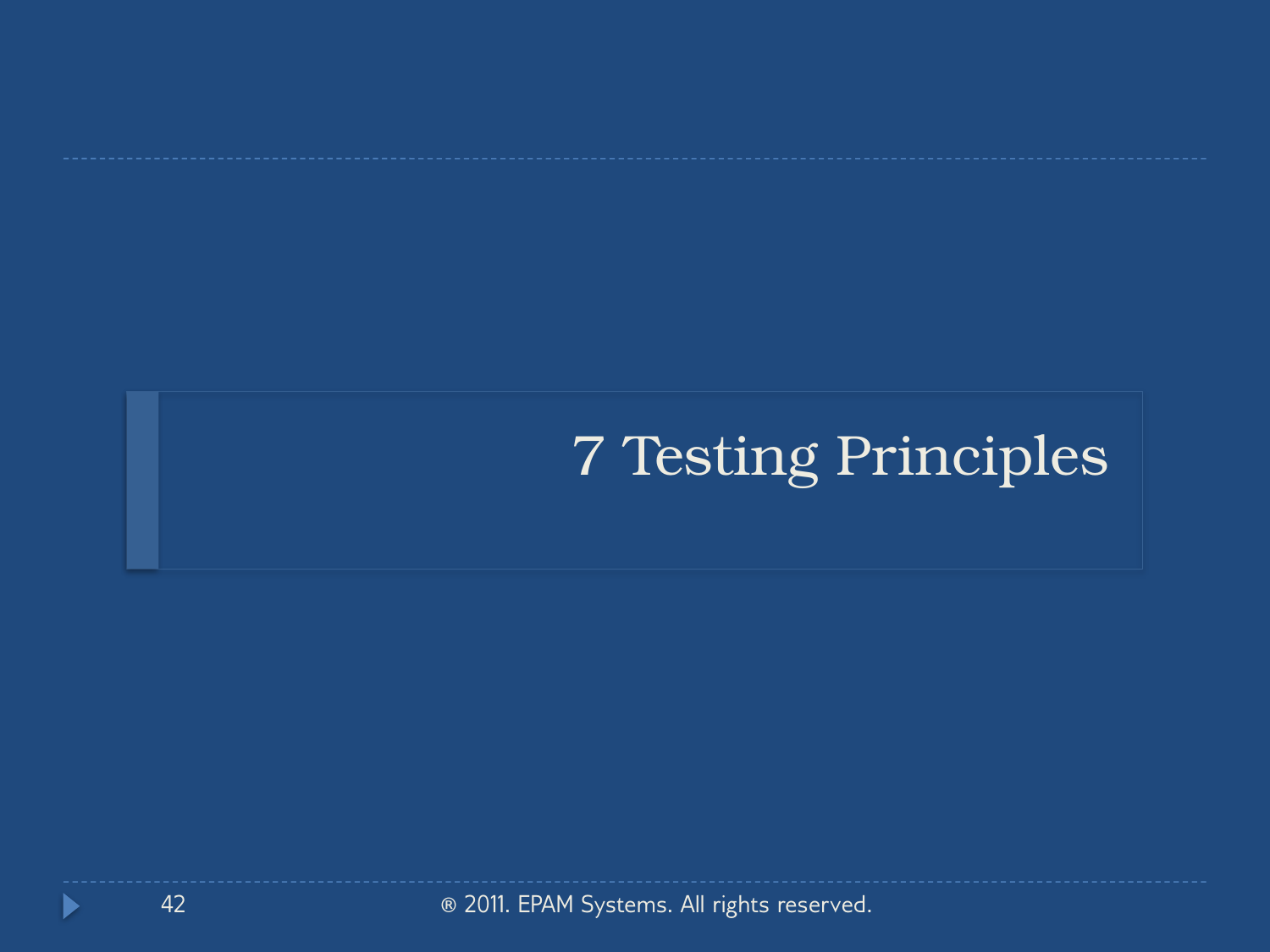

# 7 Testing Principles

42
® 2011. EPAM Systems. All rights reserved.